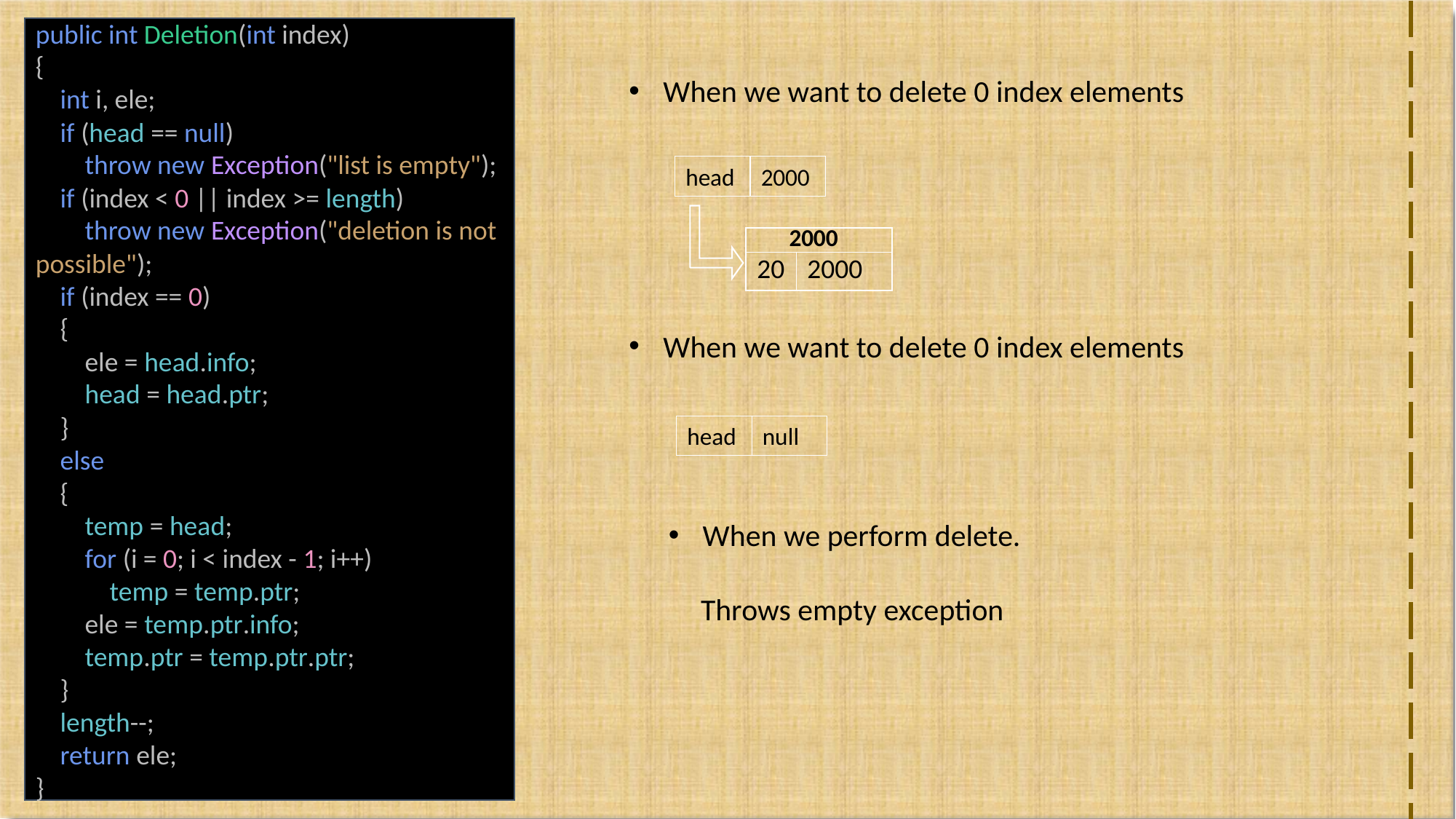

public int Deletion(int index)
{
    int i, ele;
    if (head == null)
        throw new Exception("list is empty");
    if (index < 0 || index >= length)
        throw new Exception("deletion is not possible");
    if (index == 0)
    {
        ele = head.info;
        head = head.ptr;
    }
    else
    {
        temp = head;
        for (i = 0; i < index - 1; i++)
            temp = temp.ptr;
        ele = temp.ptr.info;
        temp.ptr = temp.ptr.ptr;
    }
    length--;
    return ele;
}
When we want to delete 0 index elements
head
2000

| 2000 |  |
| --- | --- |
| 20 | 2000 |
When we want to delete 0 index elements
head
null
When we perform delete.
Throws empty exception